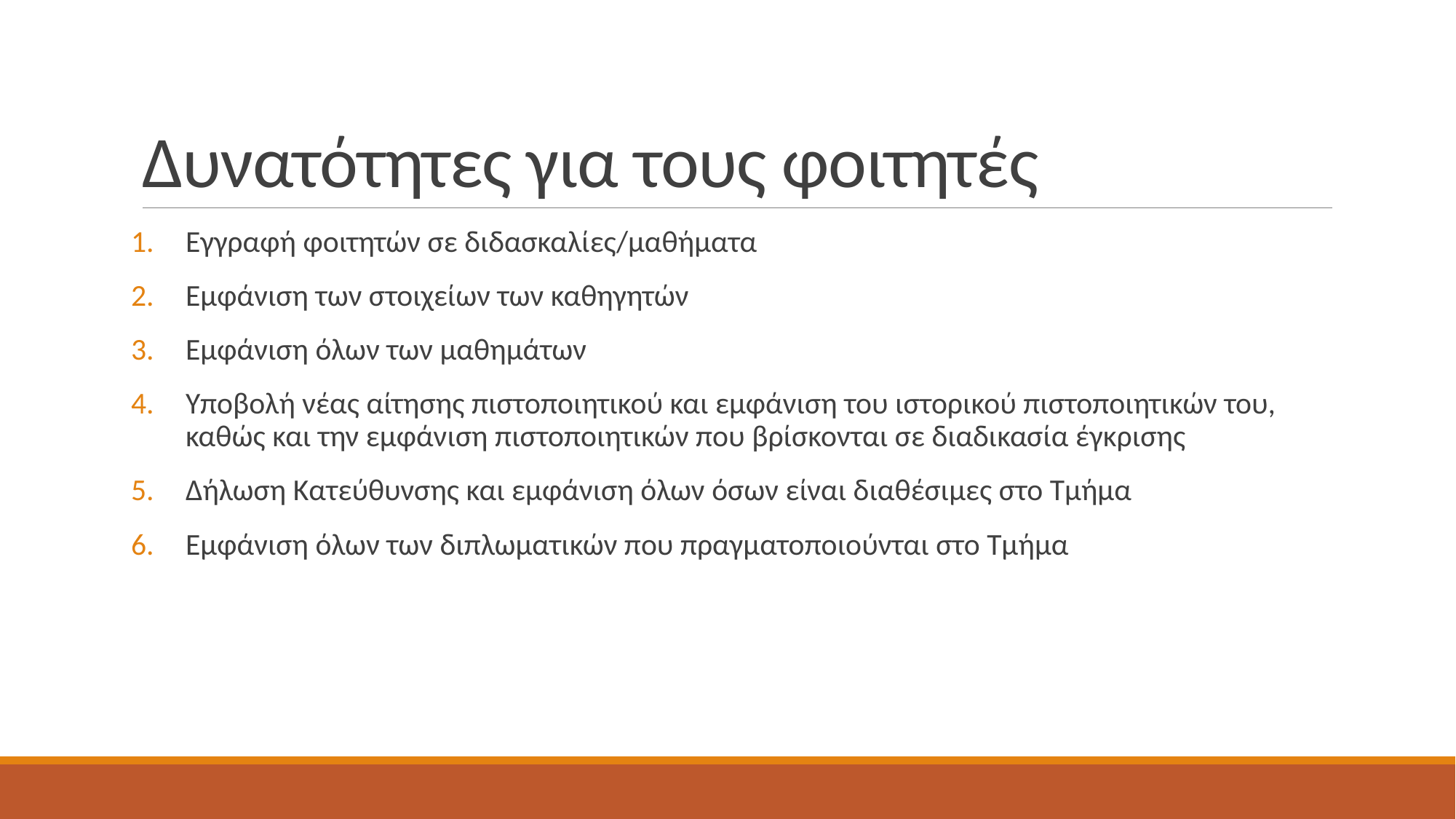

# Δυνατότητες για τους φοιτητές
Εγγραφή φοιτητών σε διδασκαλίες/μαθήματα
Εμφάνιση των στοιχείων των καθηγητών
Εμφάνιση όλων των μαθημάτων
Υποβολή νέας αίτησης πιστοποιητικού και εμφάνιση του ιστορικού πιστοποιητικών του, καθώς και την εμφάνιση πιστοποιητικών που βρίσκονται σε διαδικασία έγκρισης
Δήλωση Κατεύθυνσης και εμφάνιση όλων όσων είναι διαθέσιμες στο Τμήμα
Εμφάνιση όλων των διπλωματικών που πραγματοποιούνται στο Τμήμα